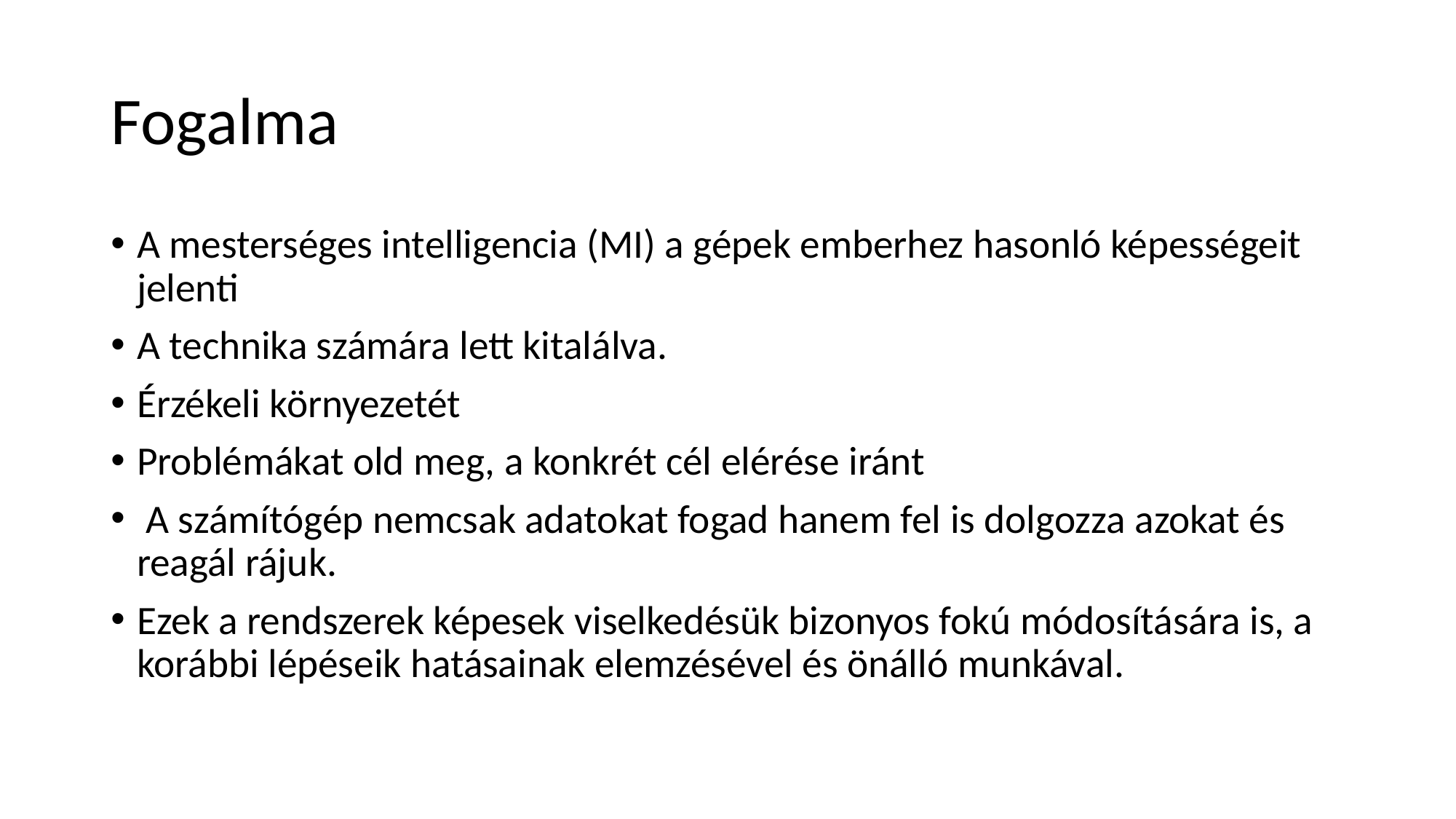

# Fogalma
A mesterséges intelligencia (MI) a gépek emberhez hasonló képességeit jelenti
A technika számára lett kitalálva.
Érzékeli környezetét
Problémákat old meg, a konkrét cél elérése iránt
 A számítógép nemcsak adatokat fogad hanem fel is dolgozza azokat és reagál rájuk.
Ezek a rendszerek képesek viselkedésük bizonyos fokú módosítására is, a korábbi lépéseik hatásainak elemzésével és önálló munkával.